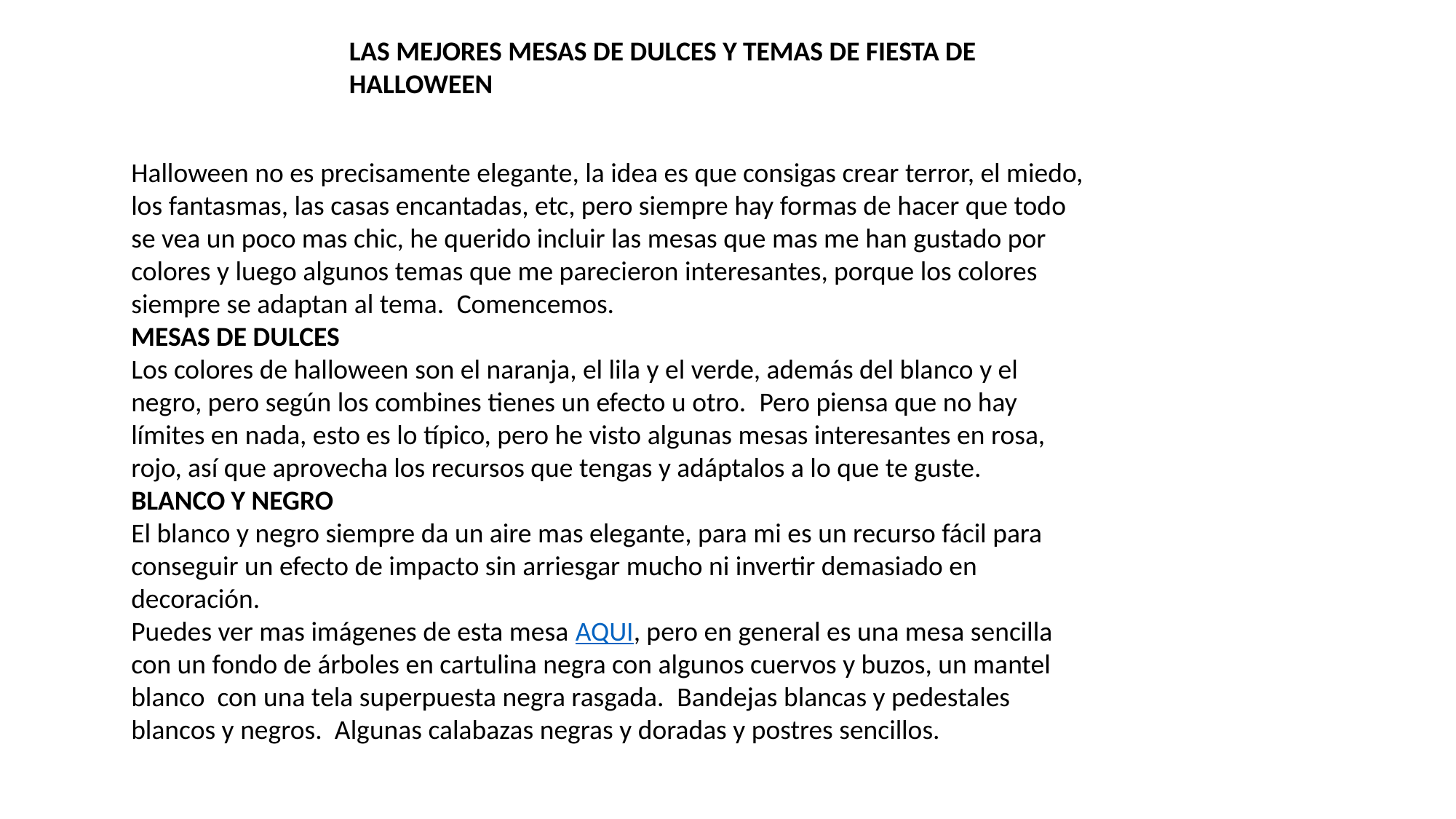

LAS MEJORES MESAS DE DULCES Y TEMAS DE FIESTA DE HALLOWEEN

Halloween no es precisamente elegante, la idea es que consigas crear terror, el miedo, los fantasmas, las casas encantadas, etc, pero siempre hay formas de hacer que todo se vea un poco mas chic, he querido incluir las mesas que mas me han gustado por colores y luego algunos temas que me parecieron interesantes, porque los colores siempre se adaptan al tema.  Comencemos.
MESAS DE DULCES
Los colores de halloween son el naranja, el lila y el verde, además del blanco y el negro, pero según los combines tienes un efecto u otro.  Pero piensa que no hay límites en nada, esto es lo típico, pero he visto algunas mesas interesantes en rosa, rojo, así que aprovecha los recursos que tengas y adáptalos a lo que te guste.
BLANCO Y NEGRO
El blanco y negro siempre da un aire mas elegante, para mi es un recurso fácil para conseguir un efecto de impacto sin arriesgar mucho ni invertir demasiado en decoración.
Puedes ver mas imágenes de esta mesa AQUI, pero en general es una mesa sencilla con un fondo de árboles en cartulina negra con algunos cuervos y buzos, un mantel blanco  con una tela superpuesta negra rasgada.  Bandejas blancas y pedestales blancos y negros.  Algunas calabazas negras y doradas y postres sencillos.